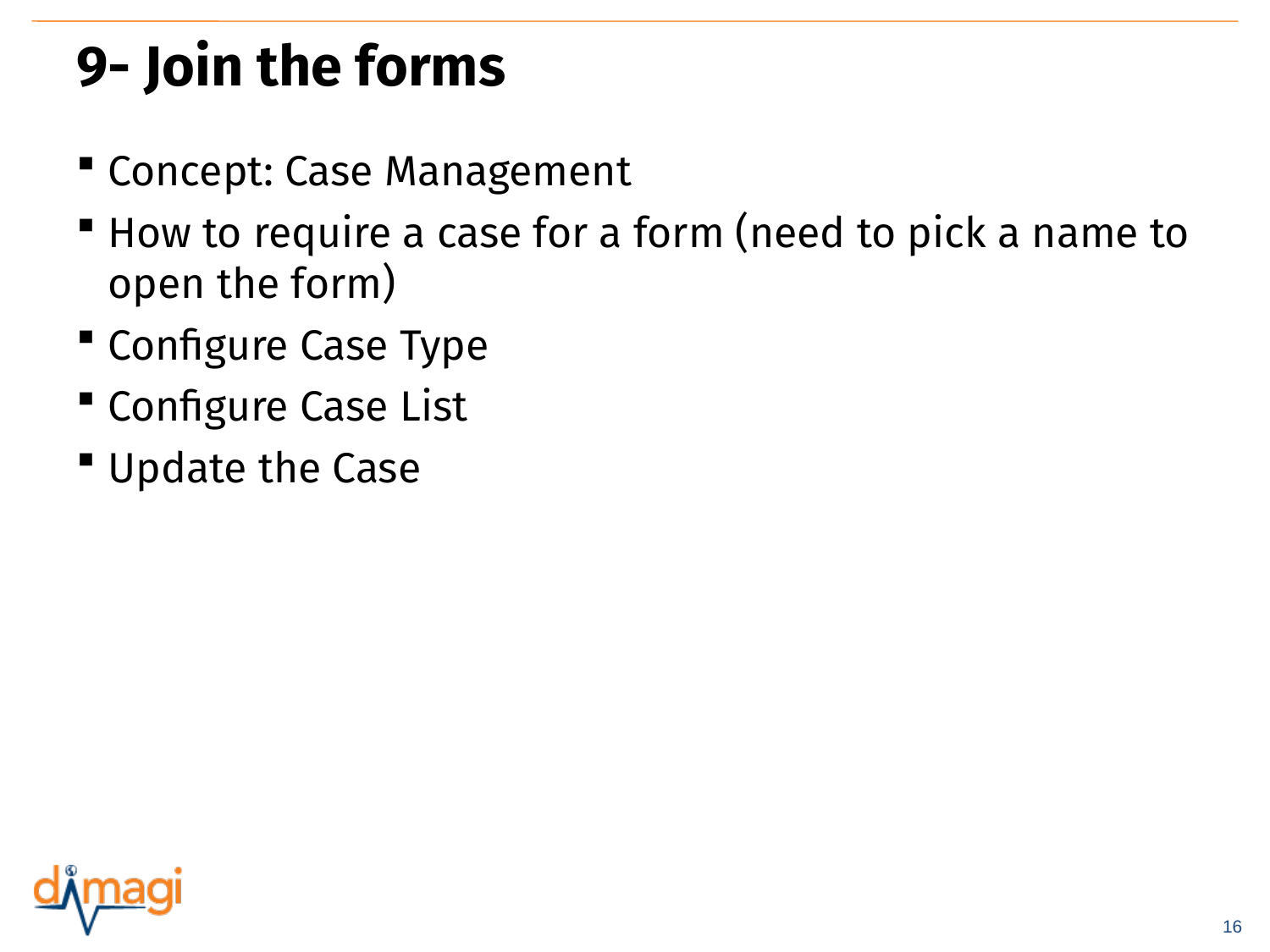

# 9- Join the forms
Concept: Case Management
How to require a case for a form (need to pick a name to open the form)
Configure Case Type
Configure Case List
Update the Case